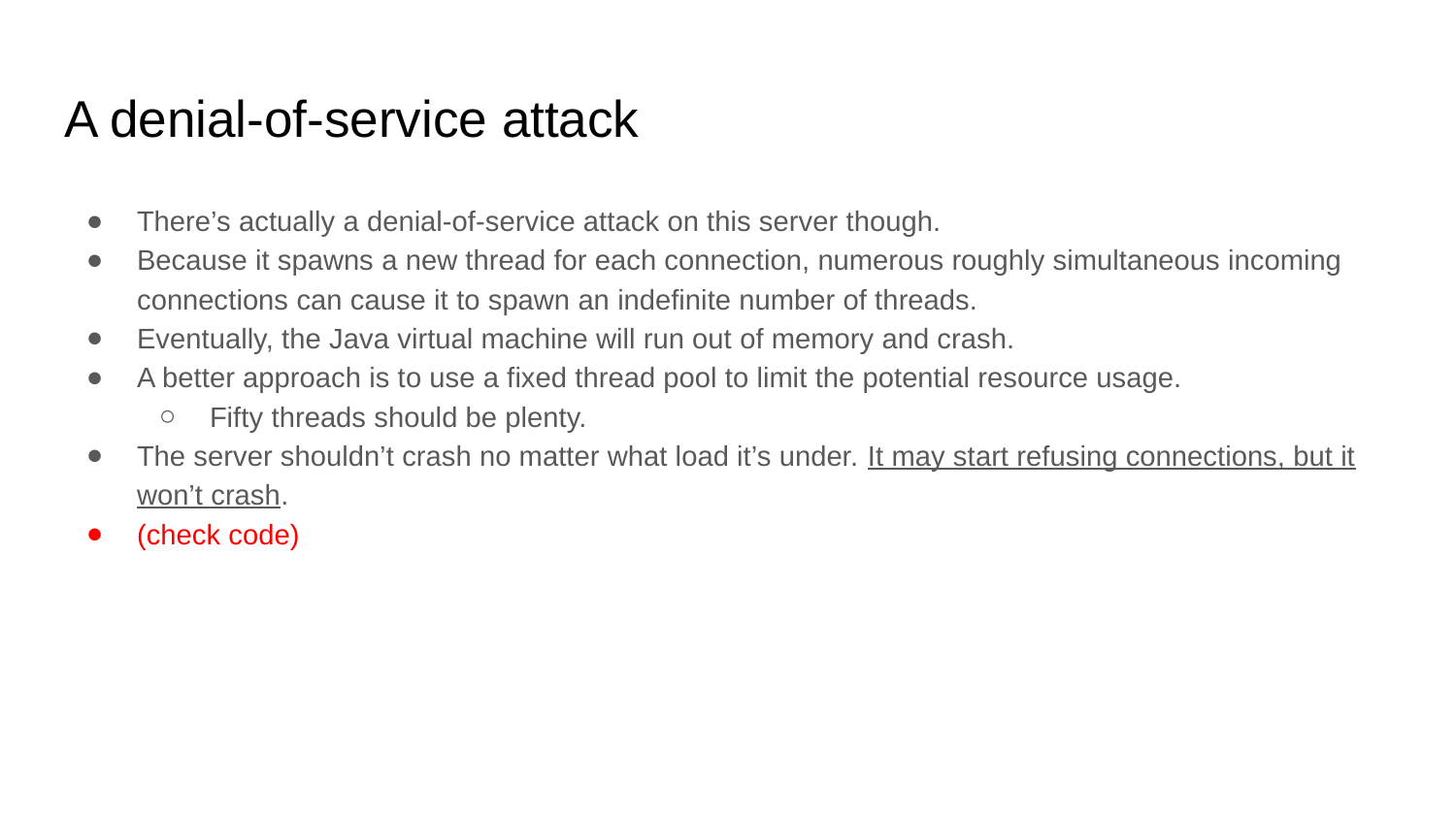

# A denial-of-service attack
There’s actually a denial-of-service attack on this server though.
Because it spawns a new thread for each connection, numerous roughly simultaneous incoming connections can cause it to spawn an indefinite number of threads.
Eventually, the Java virtual machine will run out of memory and crash.
A better approach is to use a fixed thread pool to limit the potential resource usage.
Fifty threads should be plenty.
The server shouldn’t crash no matter what load it’s under. It may start refusing connections, but it won’t crash.
(check code)